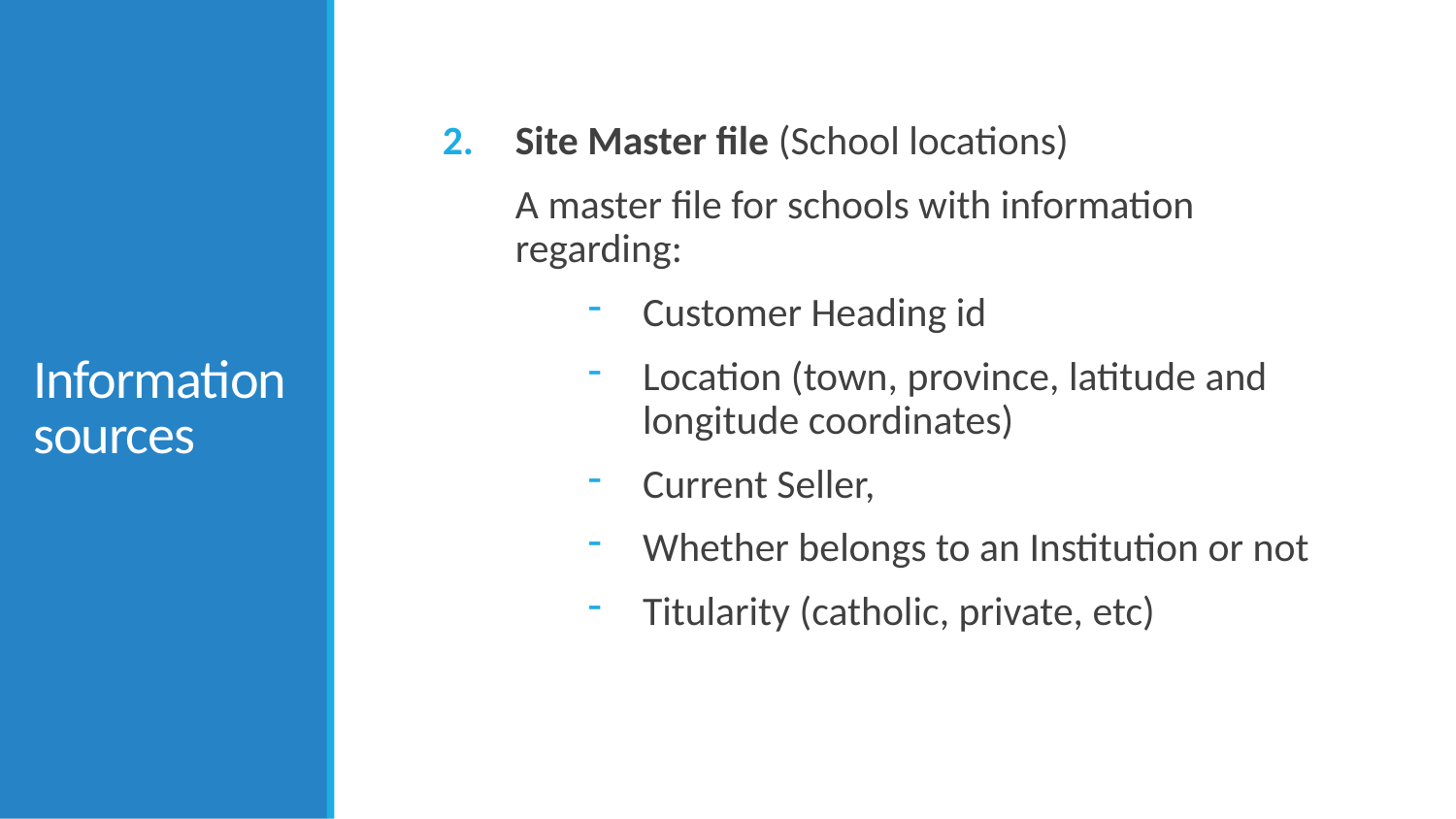

Site Master file (School locations)
A master file for schools with information regarding:
Customer Heading id
Location (town, province, latitude and longitude coordinates)
Current Seller,
Whether belongs to an Institution or not
Titularity (catholic, private, etc)
Information sources